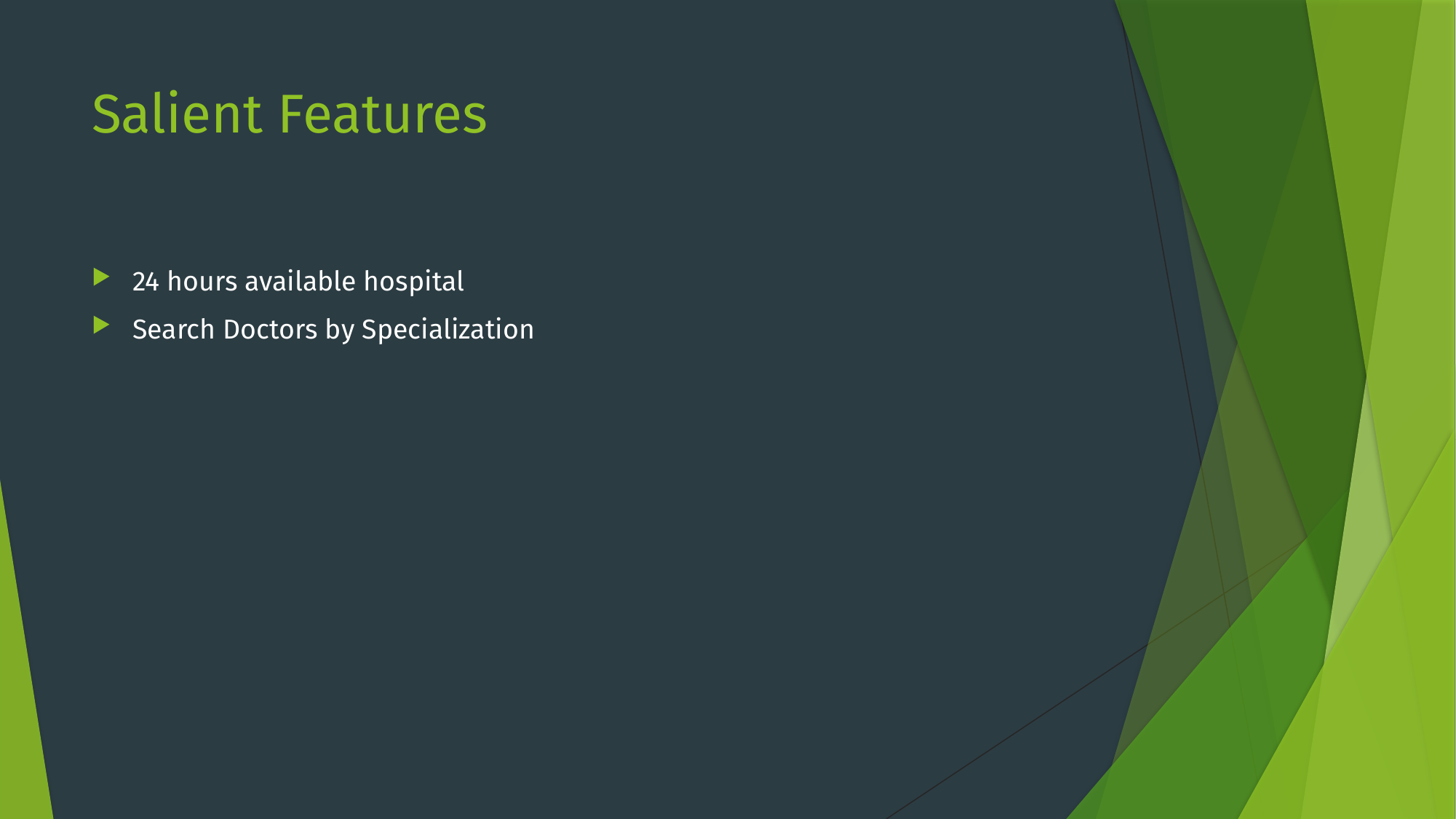

# Salient Features
24 hours available hospital
Search Doctors by Specialization